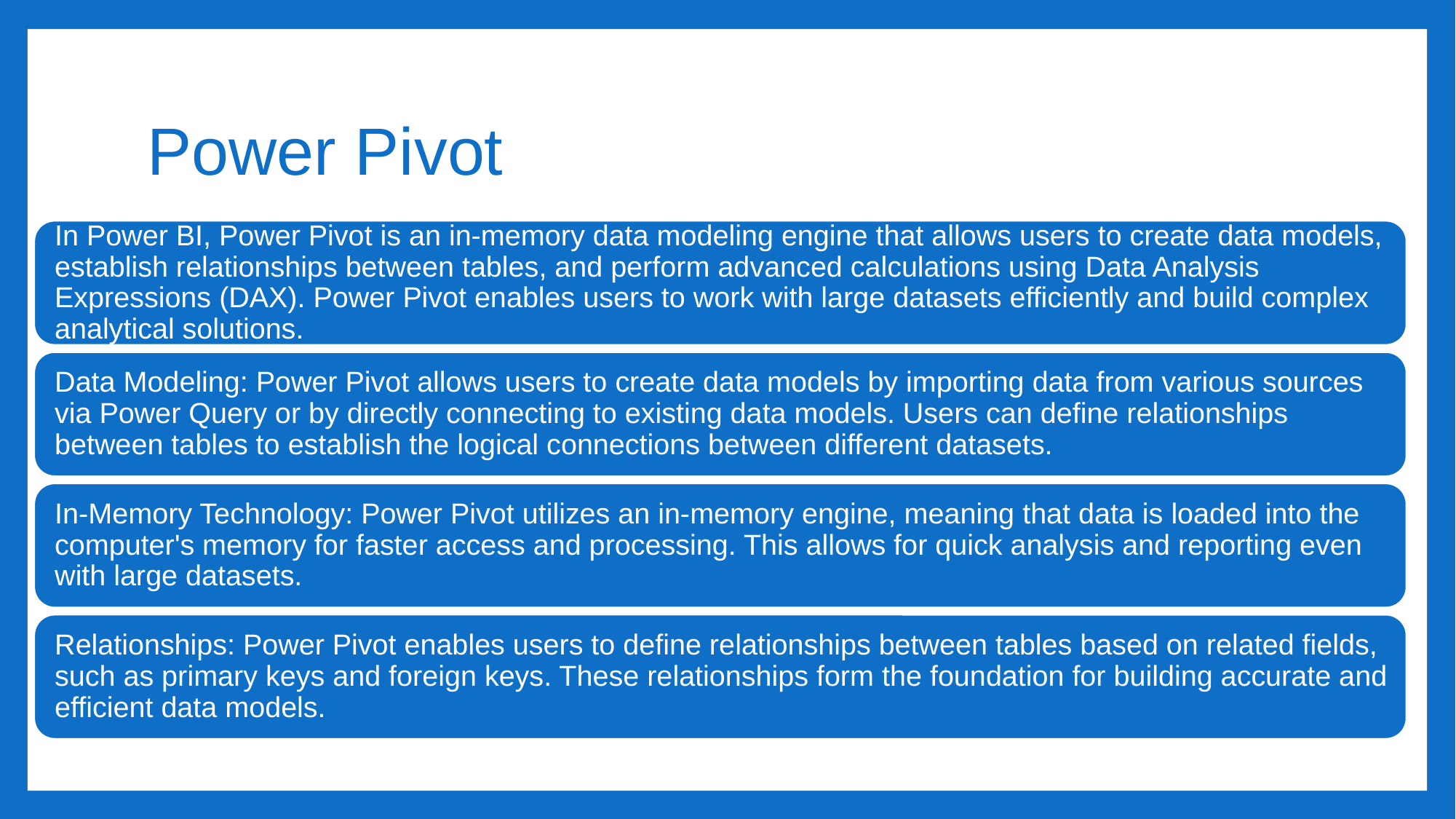

# Power Pivot
In Power BI, Power Pivot is an in-memory data modeling engine that allows users to create data models, establish relationships between tables, and perform advanced calculations using Data Analysis Expressions (DAX). Power Pivot enables users to work with large datasets efficiently and build complex analytical solutions.
Data Modeling: Power Pivot allows users to create data models by importing data from various sources via Power Query or by directly connecting to existing data models. Users can define relationships between tables to establish the logical connections between different datasets.
In-Memory Technology: Power Pivot utilizes an in-memory engine, meaning that data is loaded into the computer's memory for faster access and processing. This allows for quick analysis and reporting even with large datasets.
Relationships: Power Pivot enables users to define relationships between tables based on related fields, such as primary keys and foreign keys. These relationships form the foundation for building accurate and efficient data models.